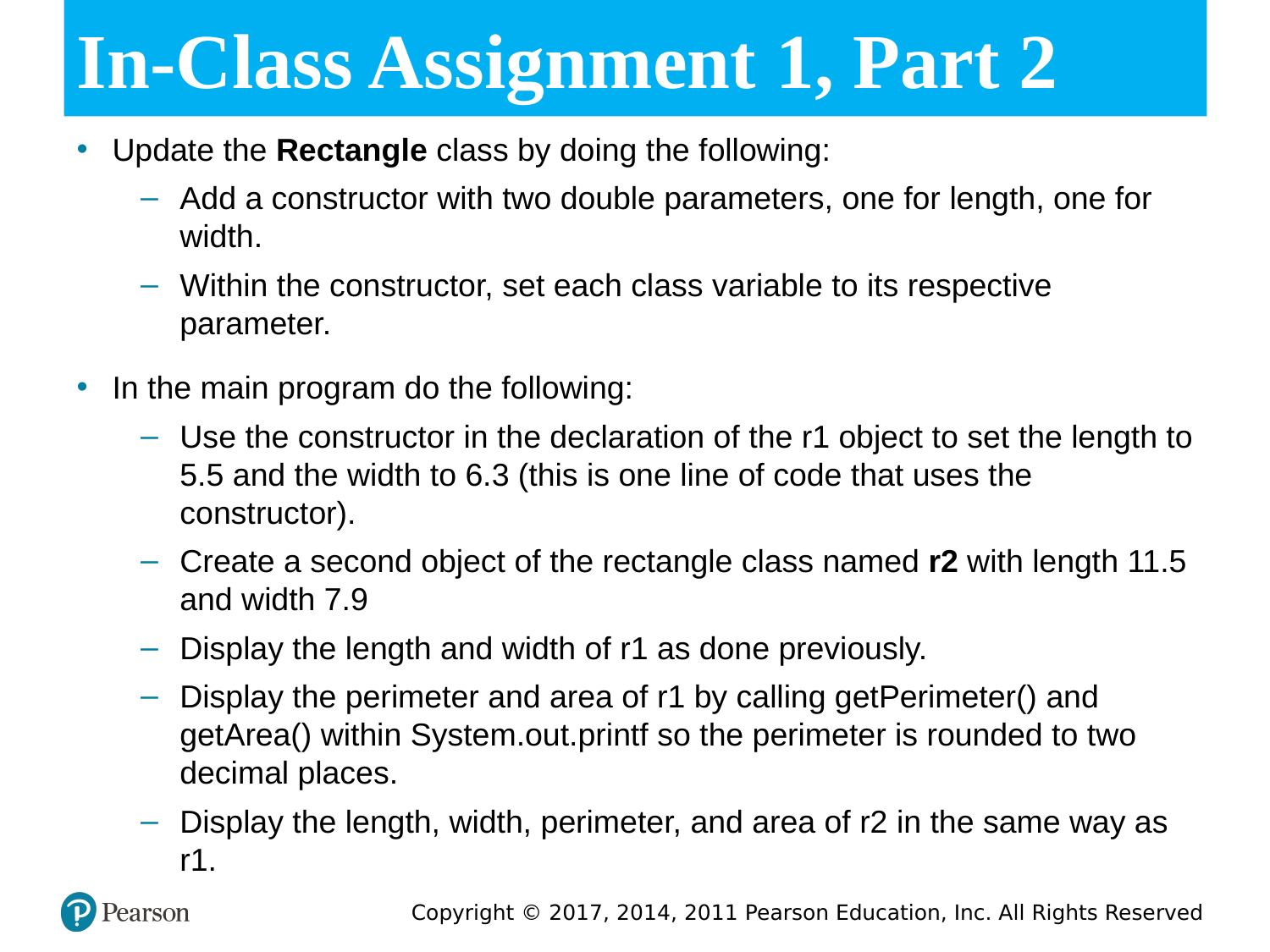

# In-Class Assignment 1, Part 2
Update the Rectangle class by doing the following:
Add a constructor with two double parameters, one for length, one for width.
Within the constructor, set each class variable to its respective parameter.
In the main program do the following:
Use the constructor in the declaration of the r1 object to set the length to 5.5 and the width to 6.3 (this is one line of code that uses the constructor).
Create a second object of the rectangle class named r2 with length 11.5 and width 7.9
Display the length and width of r1 as done previously.
Display the perimeter and area of r1 by calling getPerimeter() and getArea() within System.out.printf so the perimeter is rounded to two decimal places.
Display the length, width, perimeter, and area of r2 in the same way as r1.